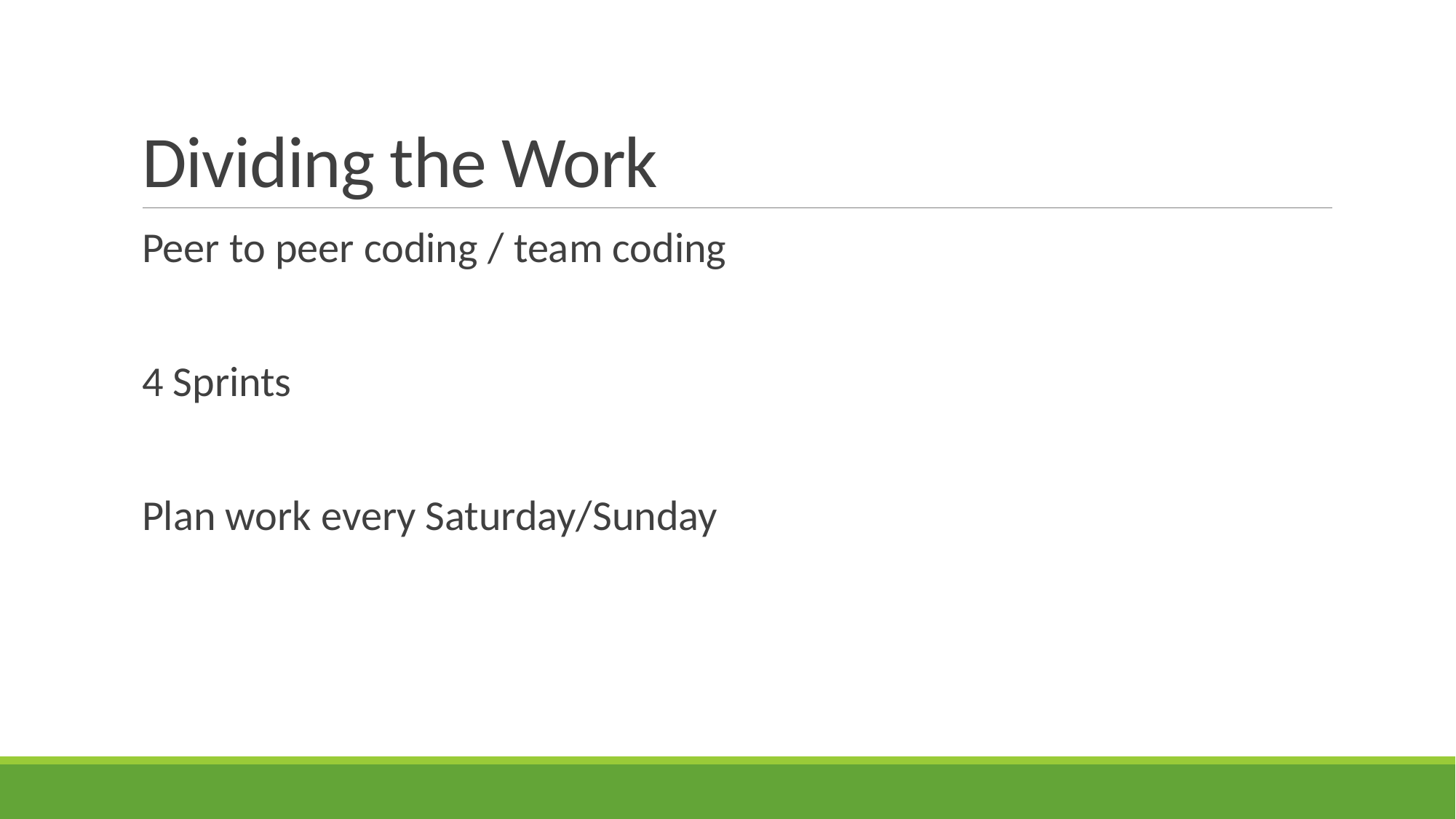

# Dividing the Work
Peer to peer coding / team coding

4 Sprints

Plan work every Saturday/Sunday